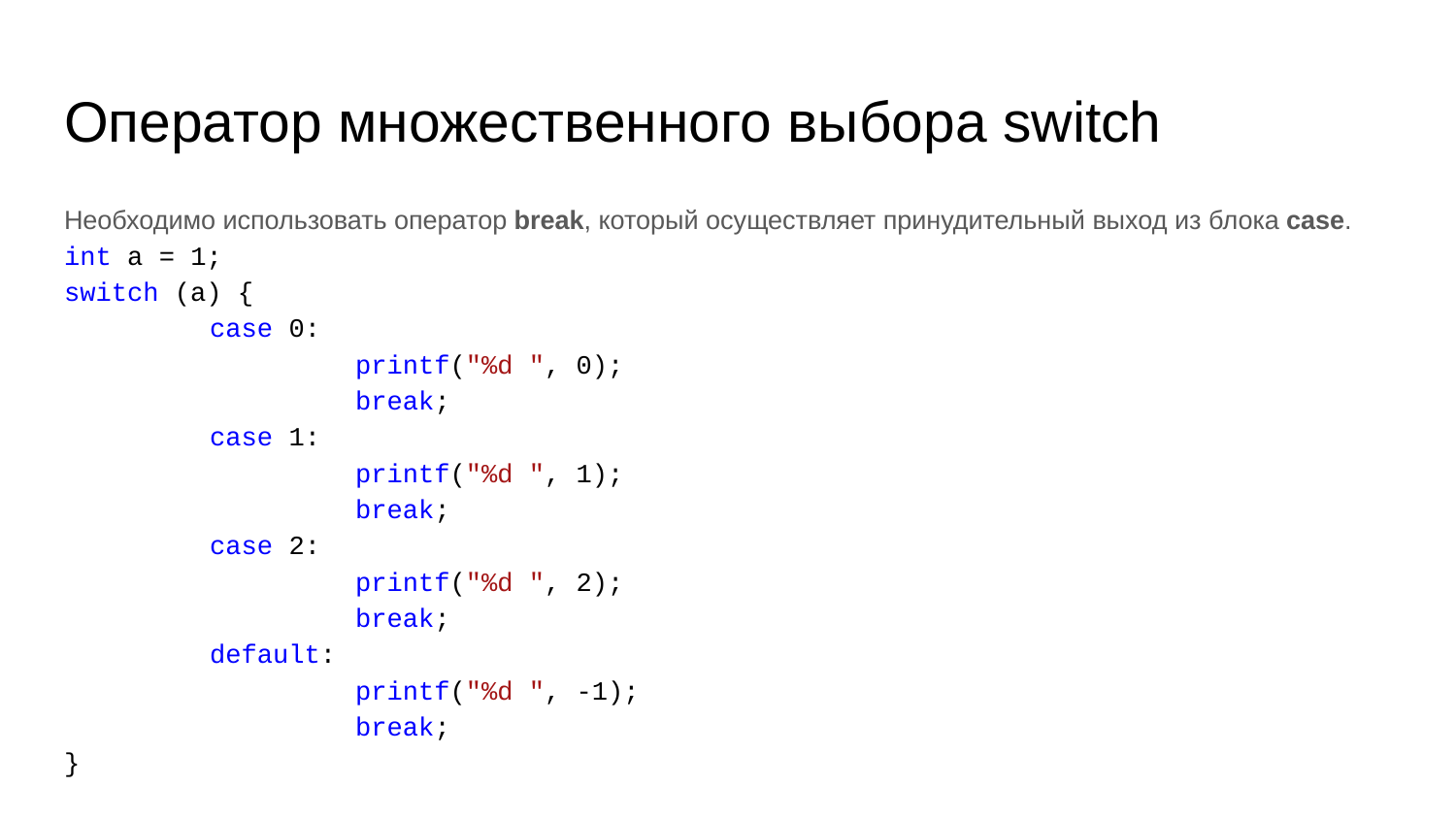

# Оператор множественного выбора switch
Необходимо использовать оператор break, который осуществляет принудительный выход из блока case.
int a = 1;
switch (a) {
	case 0:
		printf("%d ", 0);
		break;
	case 1:
		printf("%d ", 1);
		break;
	case 2:
		printf("%d ", 2);
		break;
	default:
		printf("%d ", -1);
		break;
}